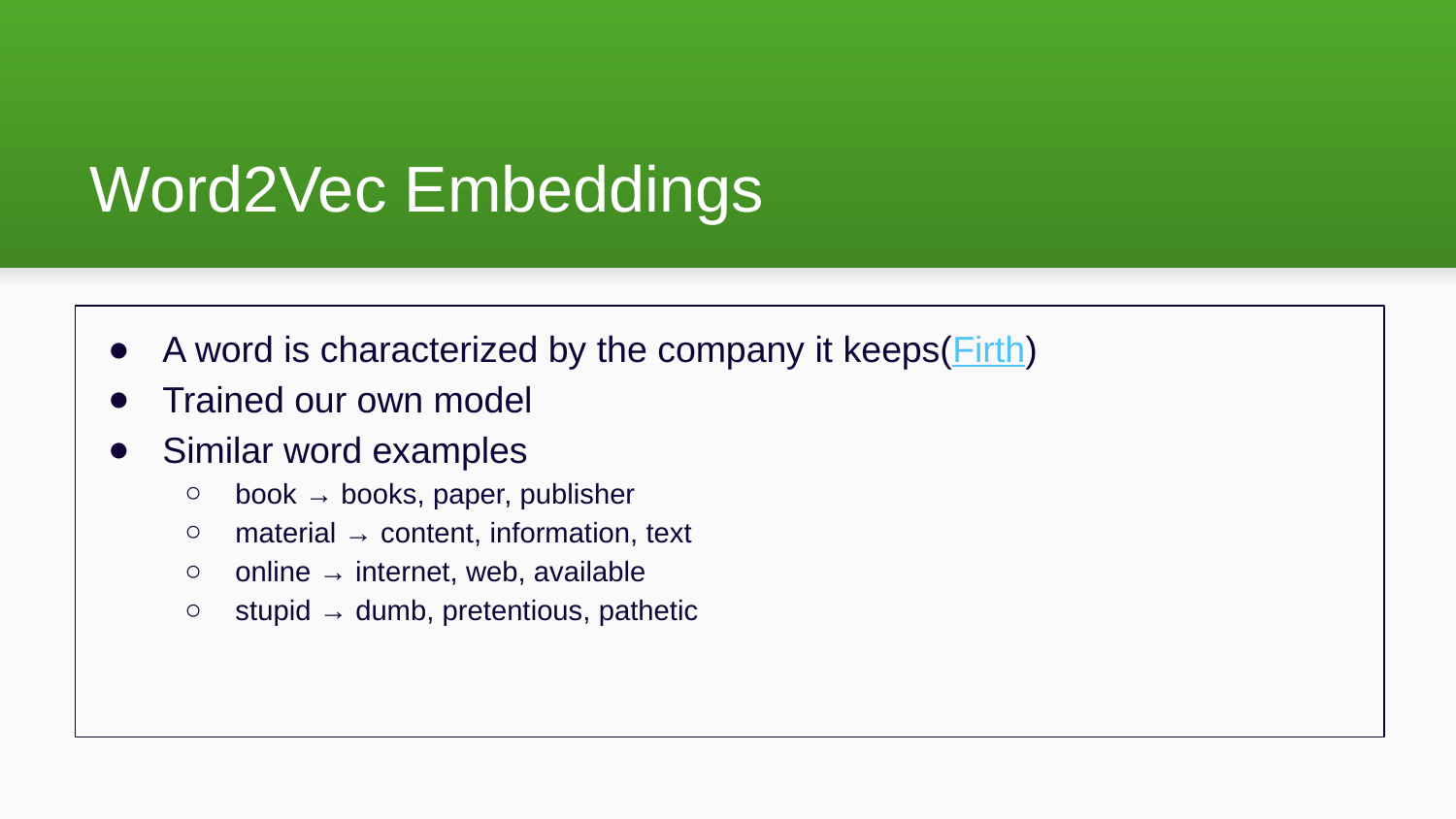

# Word2Vec Embeddings
A word is characterized by the company it keeps(Firth)
Trained our own model
Similar word examples
book → books, paper, publisher
material → content, information, text
online → internet, web, available
stupid → dumb, pretentious, pathetic